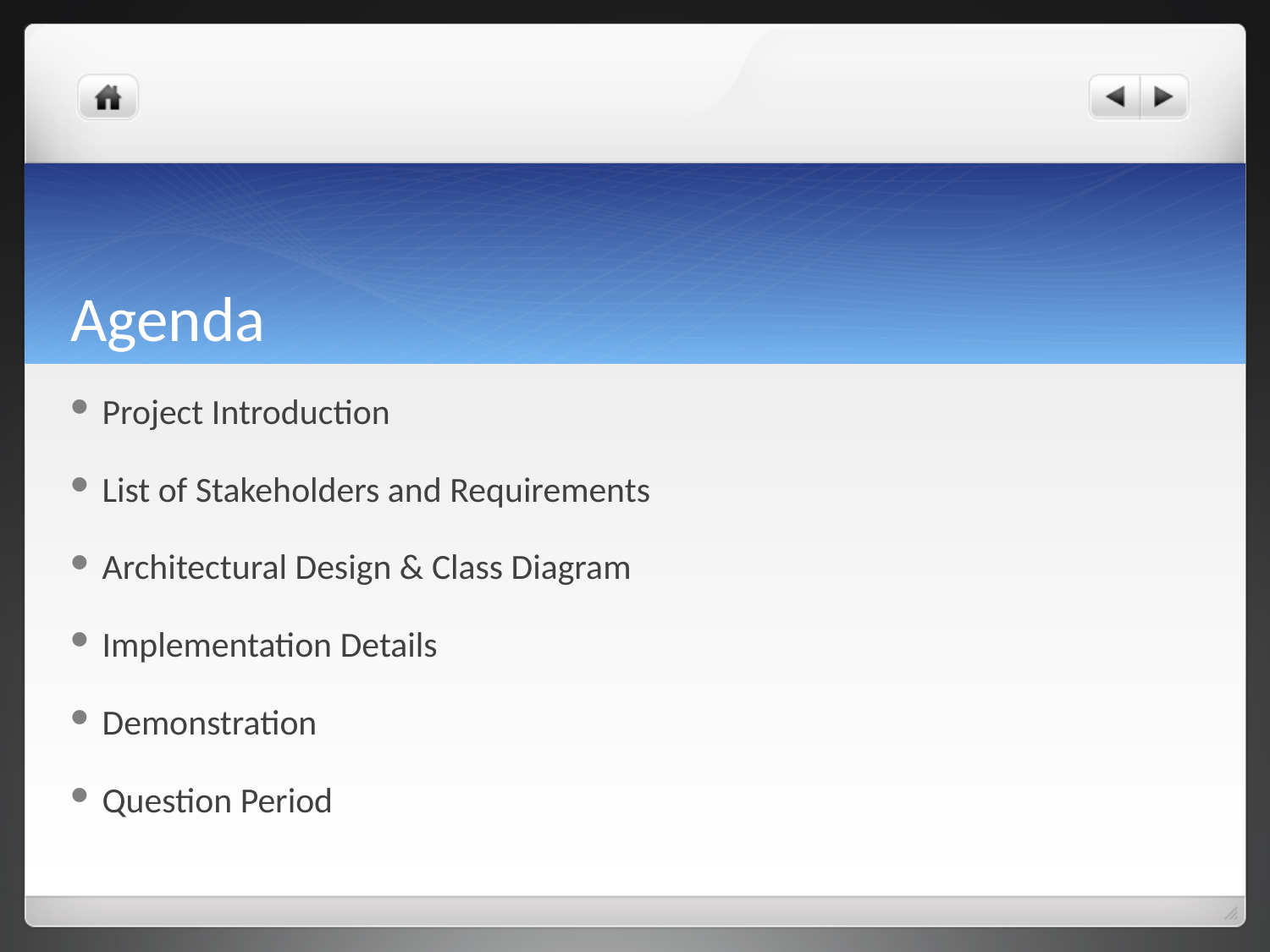

# Agenda
Project Introduction
List of Stakeholders and Requirements
Architectural Design & Class Diagram
Implementation Details
Demonstration
Question Period